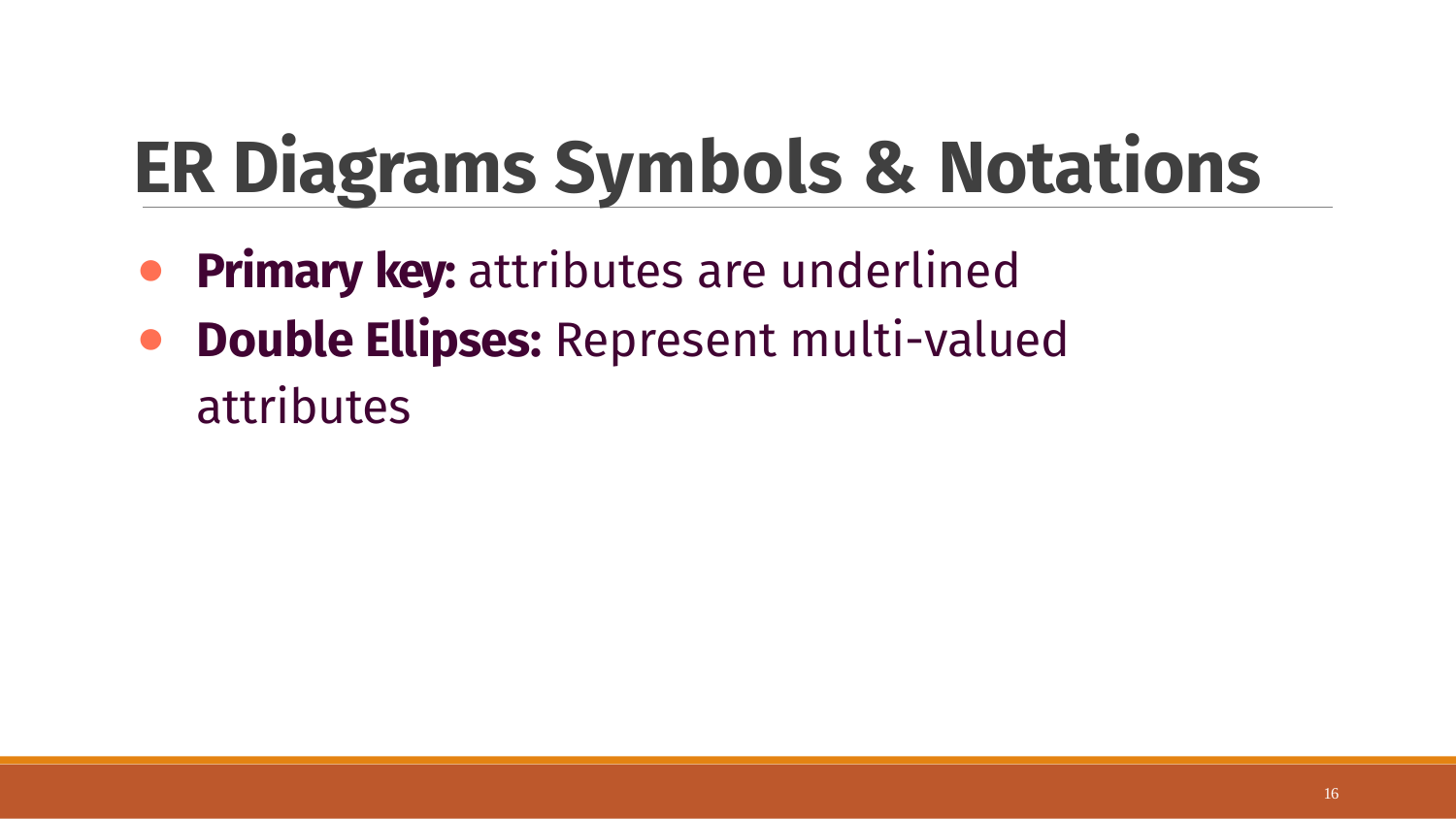

# ER Diagrams Symbols & Notations
Primary key: attributes are underlined
Double Ellipses: Represent multi-valued attributes
16